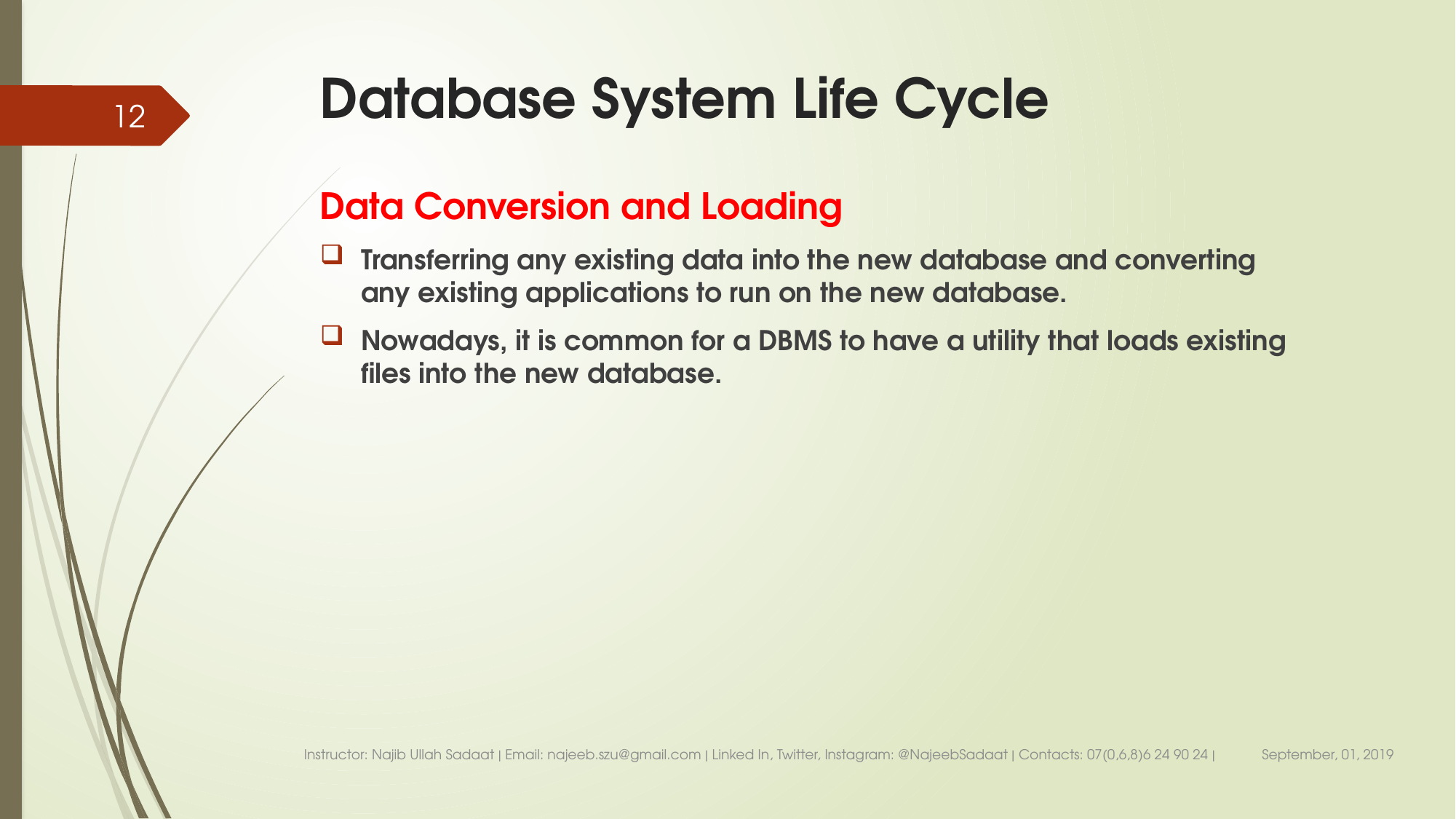

# Database System Life Cycle
12
Data Conversion and Loading
Transferring any existing data into the new database and converting any existing applications to run on the new database.
Nowadays, it is common for a DBMS to have a utility that loads existing ﬁles into the new database.
September, 01, 2019
Instructor: Najib Ullah Sadaat | Email: najeeb.szu@gmail.com | Linked In, Twitter, Instagram: @NajeebSadaat | Contacts: 07(0,6,8)6 24 90 24 |